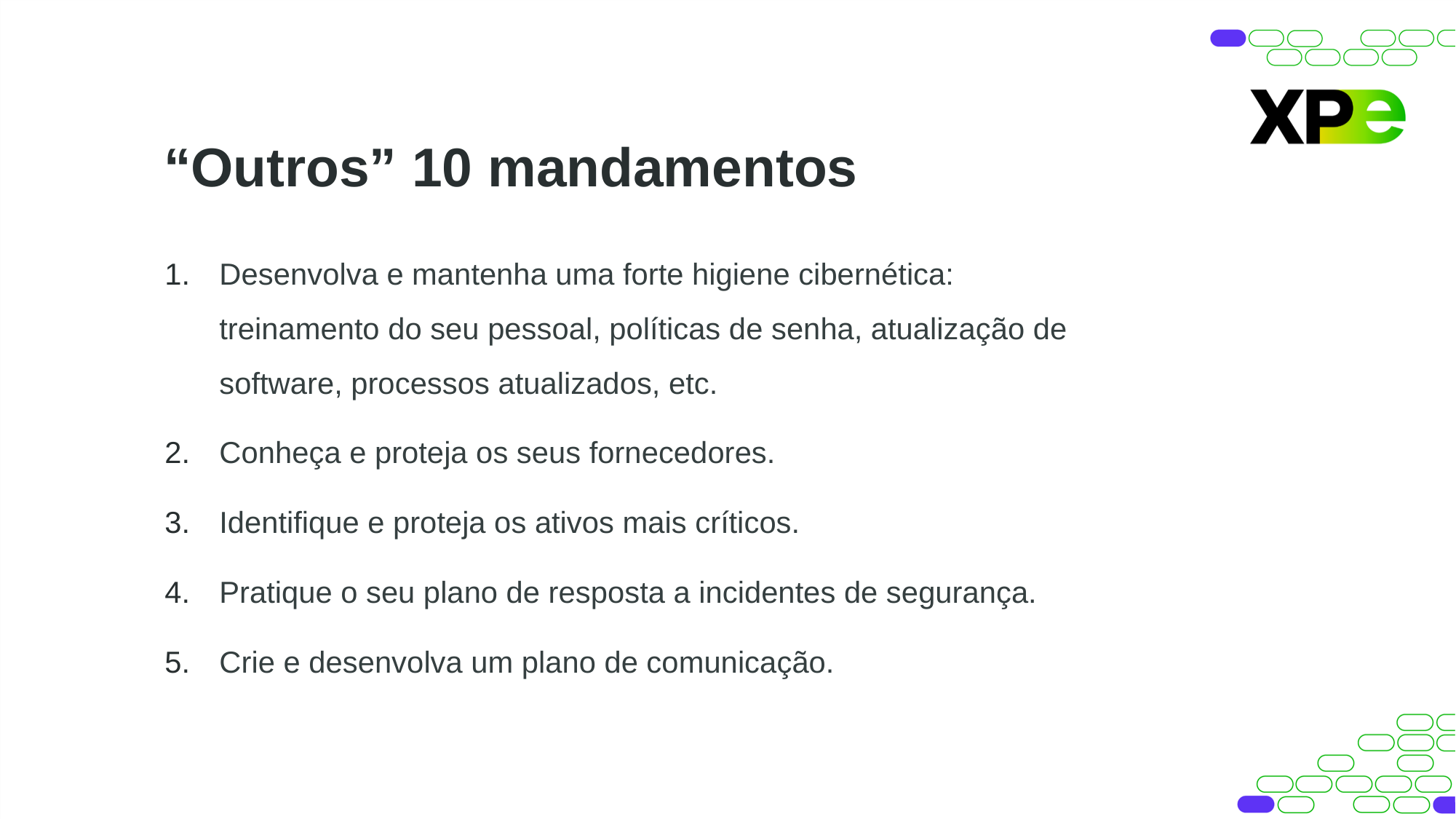

“Outros” 10 mandamentos
Desenvolva e mantenha uma forte higiene cibernética: treinamento do seu pessoal, políticas de senha, atualização de software, processos atualizados, etc.
Conheça e proteja os seus fornecedores.
Identifique e proteja os ativos mais críticos.
Pratique o seu plano de resposta a incidentes de segurança.
Crie e desenvolva um plano de comunicação.